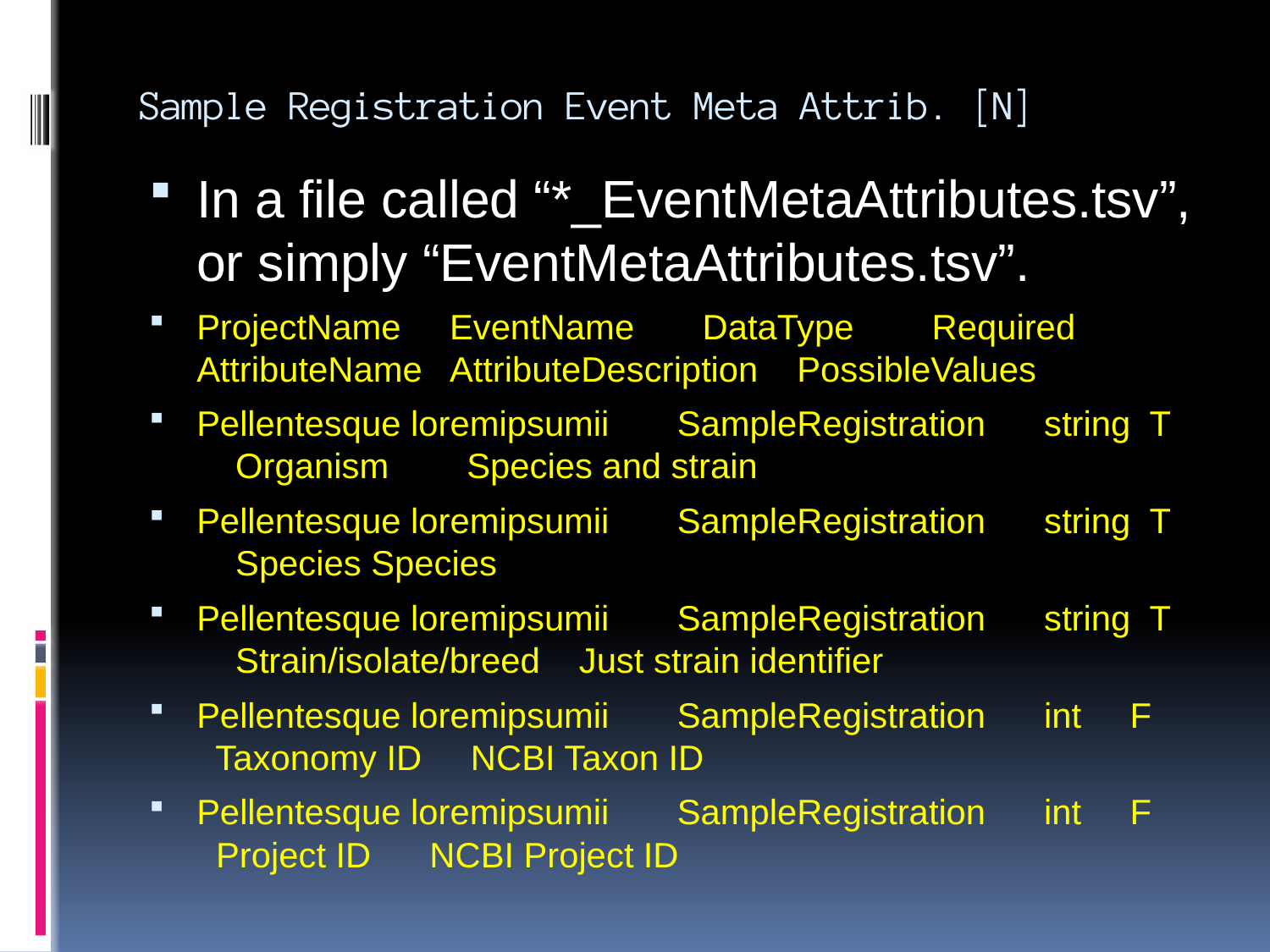

# Sample Registration Event Meta Attrib. [N]
In a file called “*_EventMetaAttributes.tsv”, or simply “EventMetaAttributes.tsv”.
ProjectName     EventName       DataType        Required        AttributeName   AttributeDescription    PossibleValues
Pellentesque loremipsumii       SampleRegistration      string  T       Organism        Species and strain
Pellentesque loremipsumii       SampleRegistration      string  T       Species Species
Pellentesque loremipsumii       SampleRegistration      string  T       Strain/isolate/breed    Just strain identifier
Pellentesque loremipsumii       SampleRegistration      int     F       Taxonomy ID     NCBI Taxon ID
Pellentesque loremipsumii       SampleRegistration      int     F       Project ID      NCBI Project ID